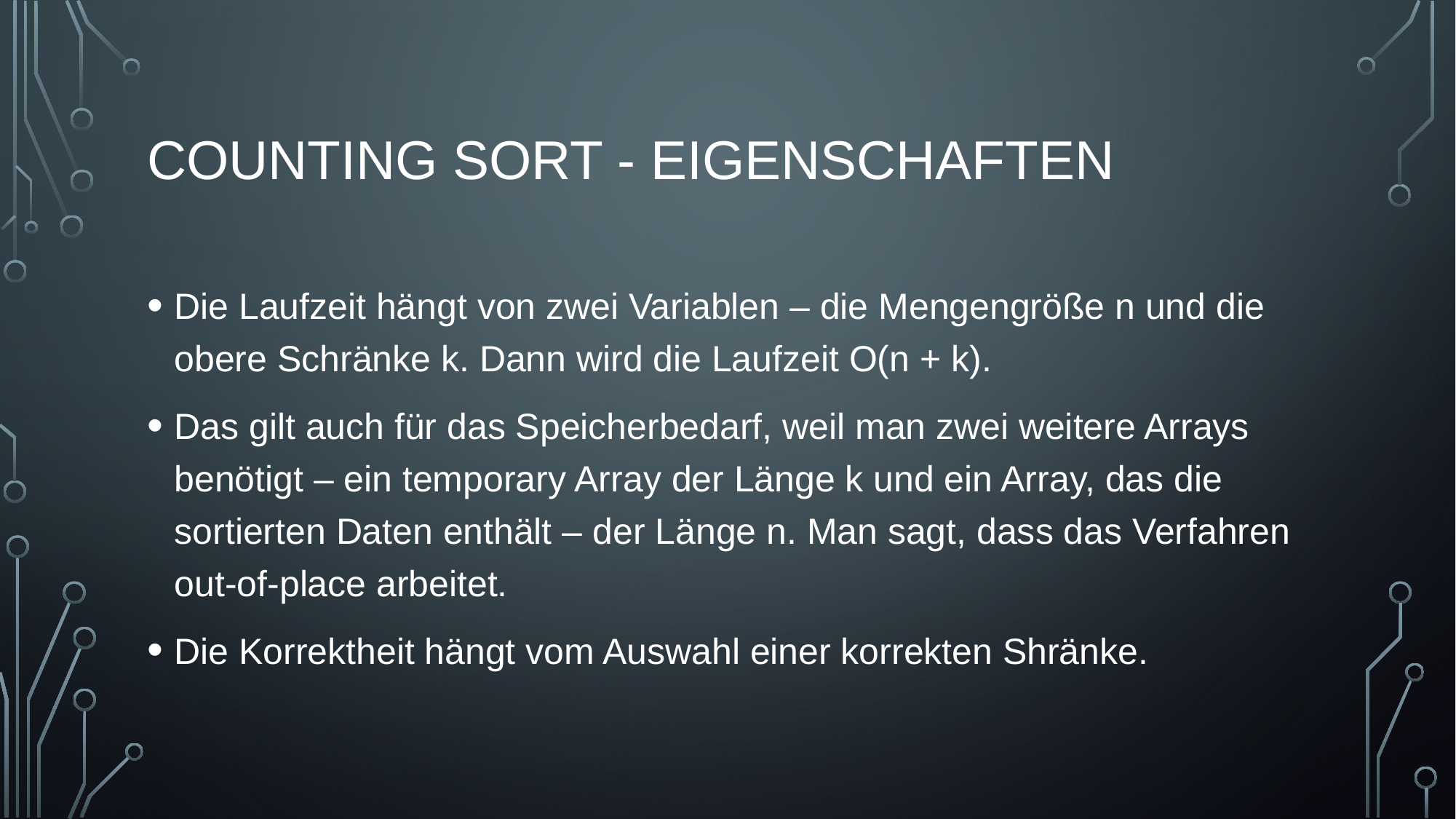

# Counting sort - eigenschaften
Die Laufzeit hängt von zwei Variablen – die Mengengröße n und die obere Schränke k. Dann wird die Laufzeit O(n + k).
Das gilt auch für das Speicherbedarf, weil man zwei weitere Arrays benötigt – ein temporary Array der Länge k und ein Array, das die sortierten Daten enthält – der Länge n. Man sagt, dass das Verfahren out-of-place arbeitet.
Die Korrektheit hängt vom Auswahl einer korrekten Shränke.